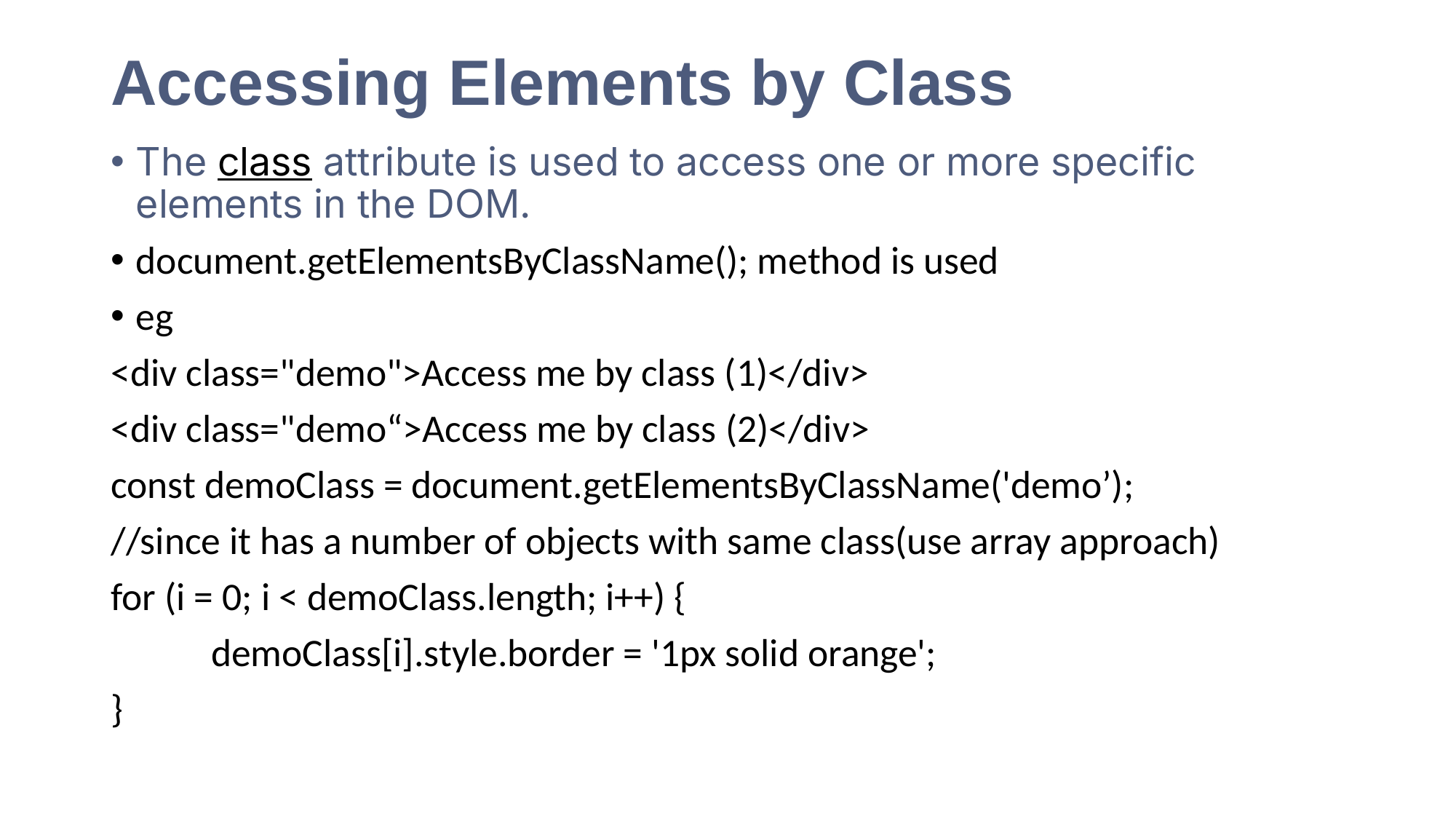

# Accessing Elements by Class
The class attribute is used to access one or more specific elements in the DOM.
document.getElementsByClassName(); method is used
eg
<div class="demo">Access me by class (1)</div>
<div class="demo“>Access me by class (2)</div>
const demoClass = document.getElementsByClassName('demo’);
//since it has a number of objects with same class(use array approach)
for (i = 0; i < demoClass.length; i++) {
	demoClass[i].style.border = '1px solid orange';
}